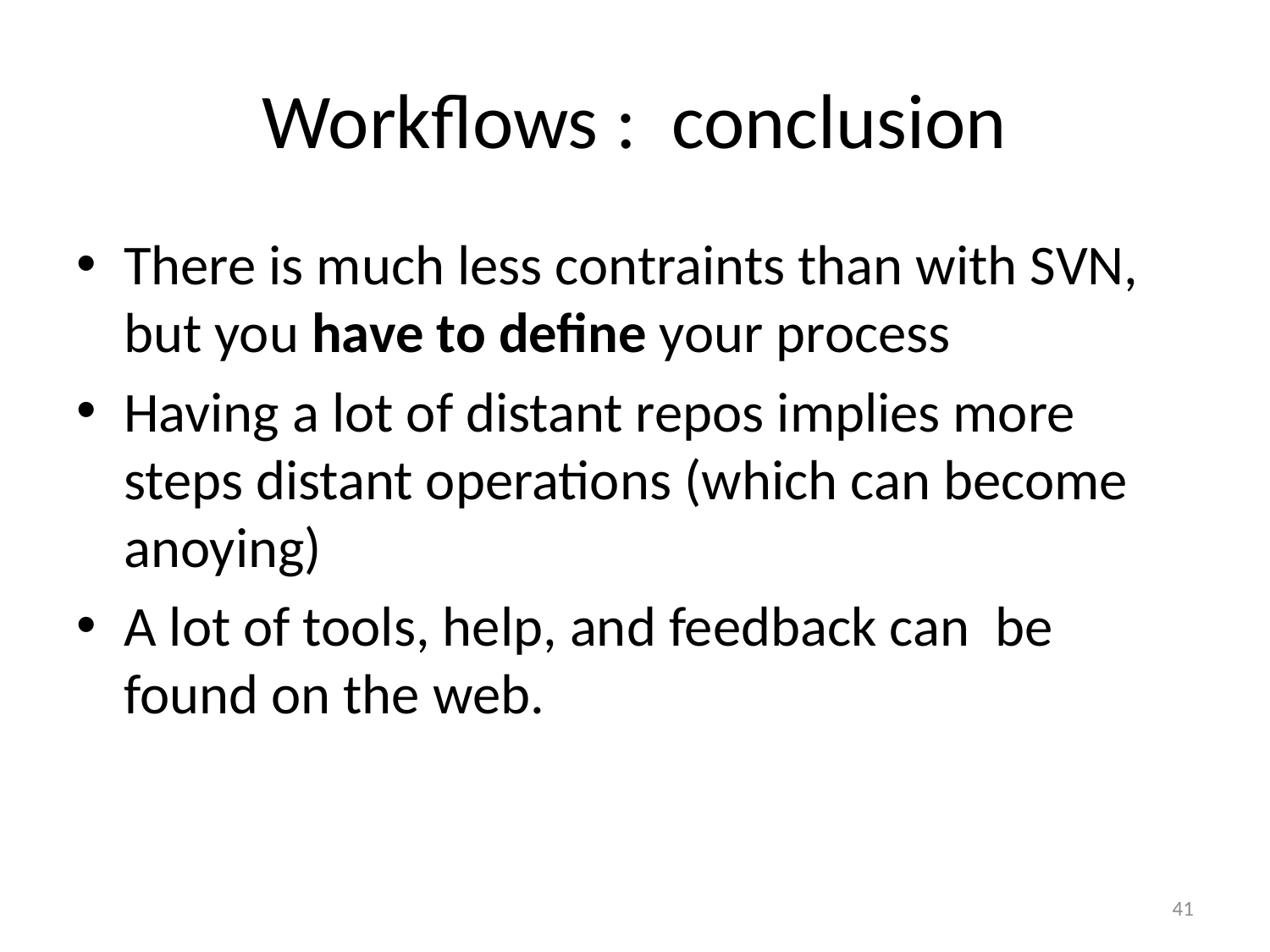

# Workflows :  conclusion
There is much less contraints than with SVN, but you have to define your process
Having a lot of distant repos implies more steps distant operations (which can become anoying)
A lot of tools, help, and feedback can  be found on the web.

41